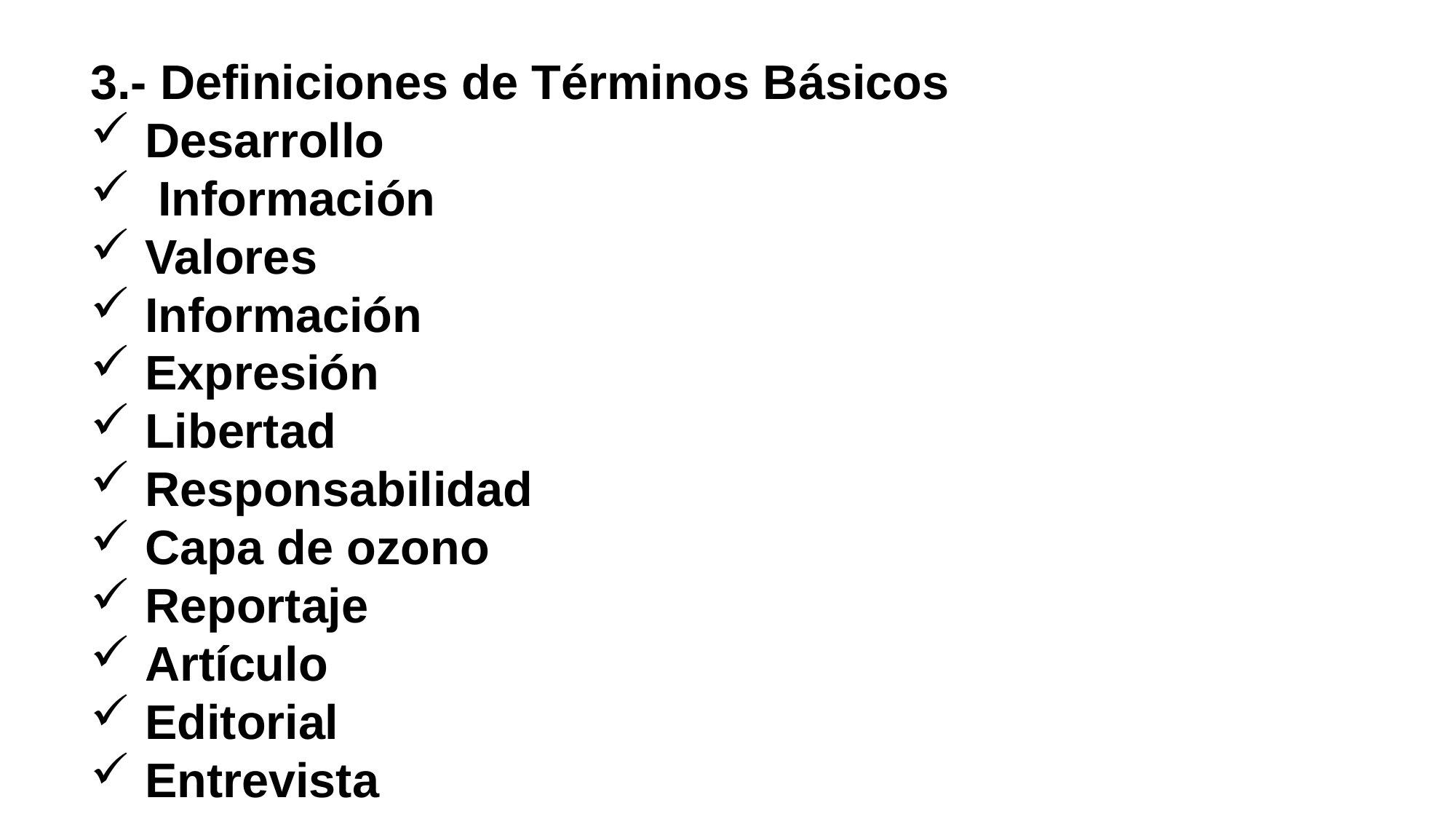

3.- Definiciones de Términos Básicos
Desarrollo
 Información
Valores
Información
Expresión
Libertad
Responsabilidad
Capa de ozono
Reportaje
Artículo
Editorial
Entrevista